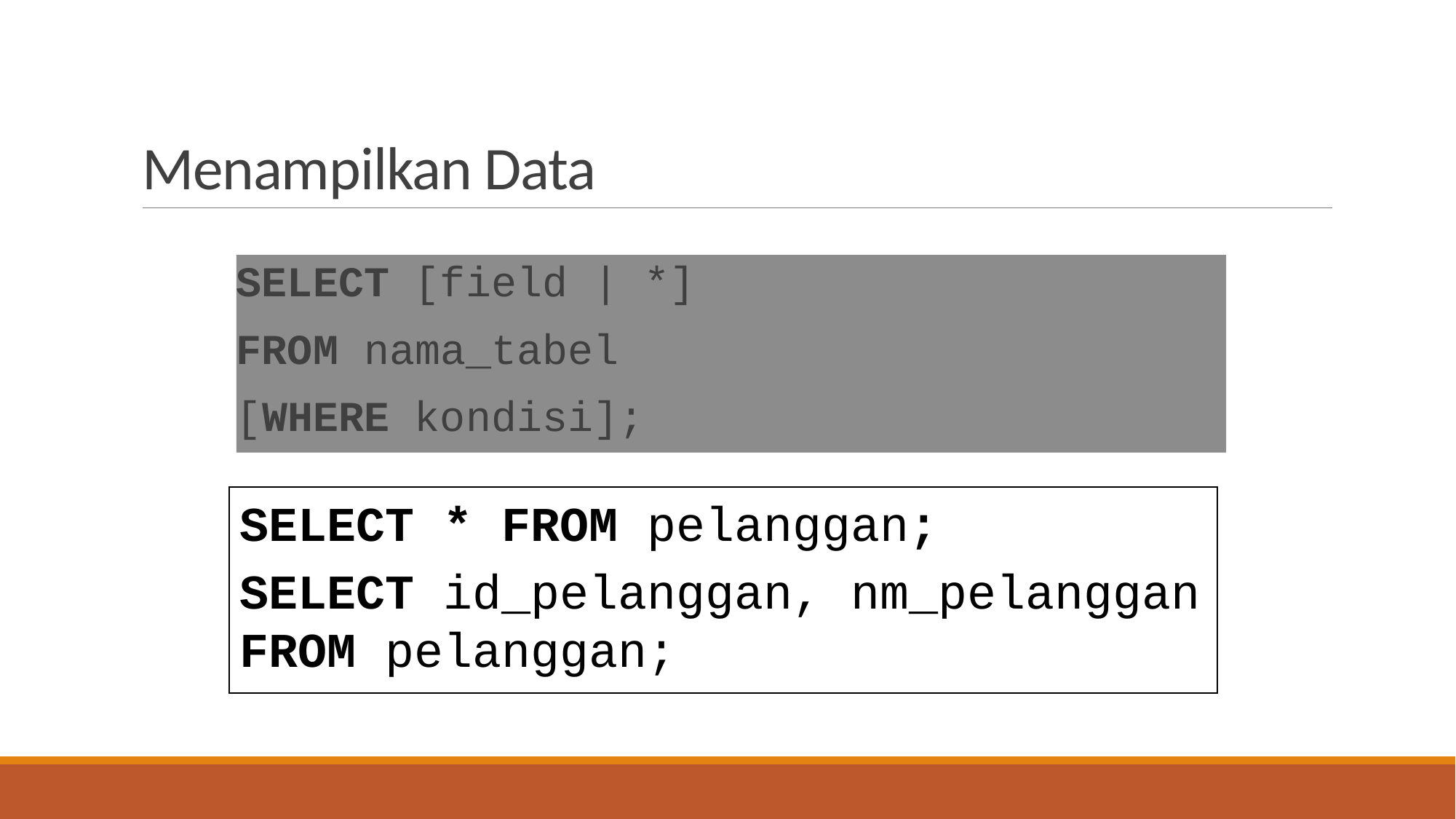

# Menampilkan Data
SELECT [field | *]
FROM nama_tabel
[WHERE kondisi];
SELECT * FROM pelanggan;
SELECT id_pelanggan, nm_pelanggan FROM pelanggan;